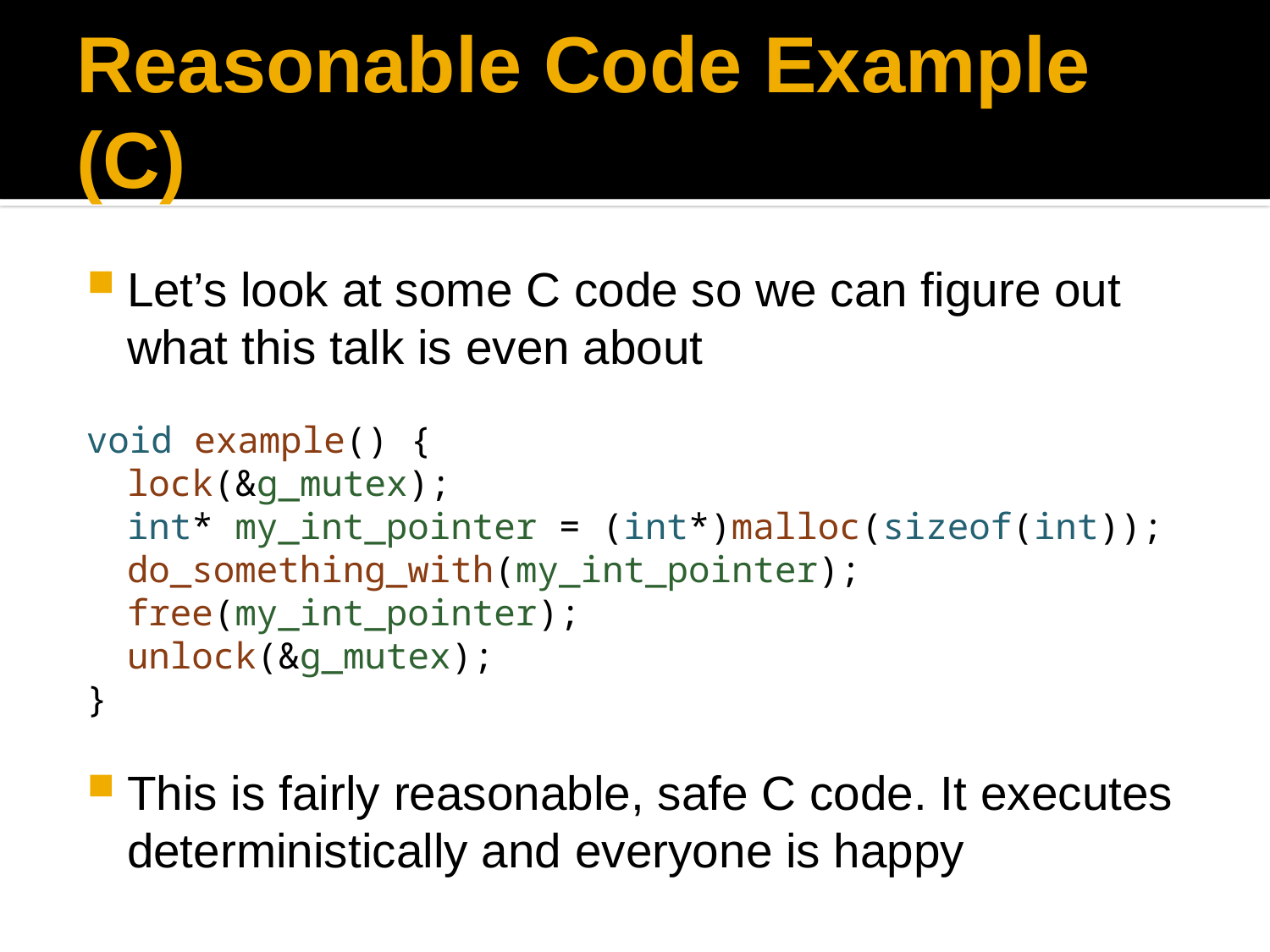

# Reasonable Code Example (C)
Let’s look at some C code so we can figure out what this talk is even about

void example() {
	lock(&g_mutex);
	int* my_int_pointer = (int*)malloc(sizeof(int));
	do_something_with(my_int_pointer);
free(my_int_pointer);
	unlock(&g_mutex);
}

This is fairly reasonable, safe C code. It executes deterministically and everyone is happy